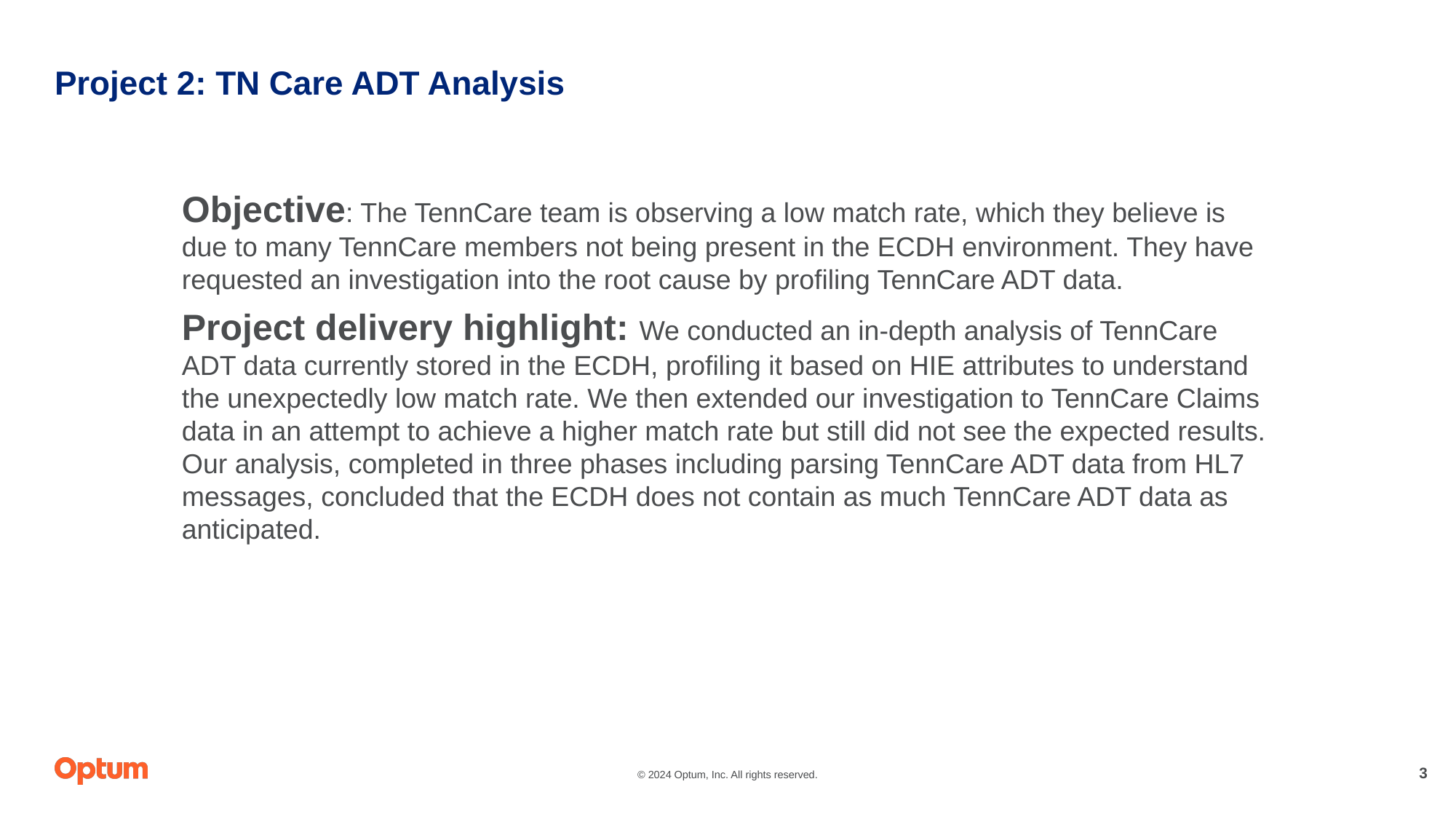

# Project 2: TN Care ADT Analysis
Objective: The TennCare team is observing a low match rate, which they believe is due to many TennCare members not being present in the ECDH environment. They have requested an investigation into the root cause by profiling TennCare ADT data.
Project delivery highlight: We conducted an in-depth analysis of TennCare ADT data currently stored in the ECDH, profiling it based on HIE attributes to understand the unexpectedly low match rate. We then extended our investigation to TennCare Claims data in an attempt to achieve a higher match rate but still did not see the expected results. Our analysis, completed in three phases including parsing TennCare ADT data from HL7 messages, concluded that the ECDH does not contain as much TennCare ADT data as anticipated.